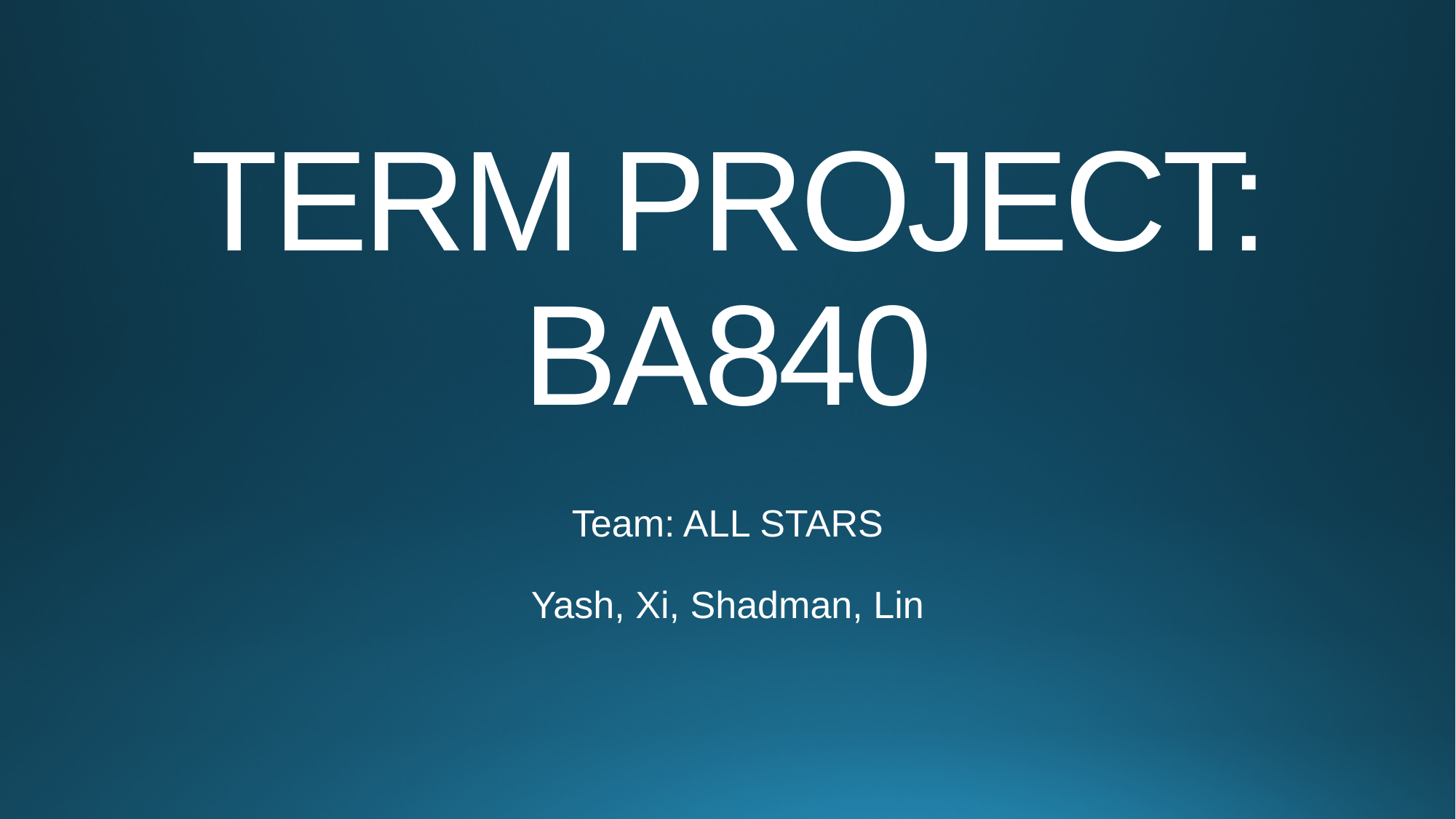

# TERM PROJECT: BA840
Team: ALL STARS

Yash, Xi, Shadman, Lin